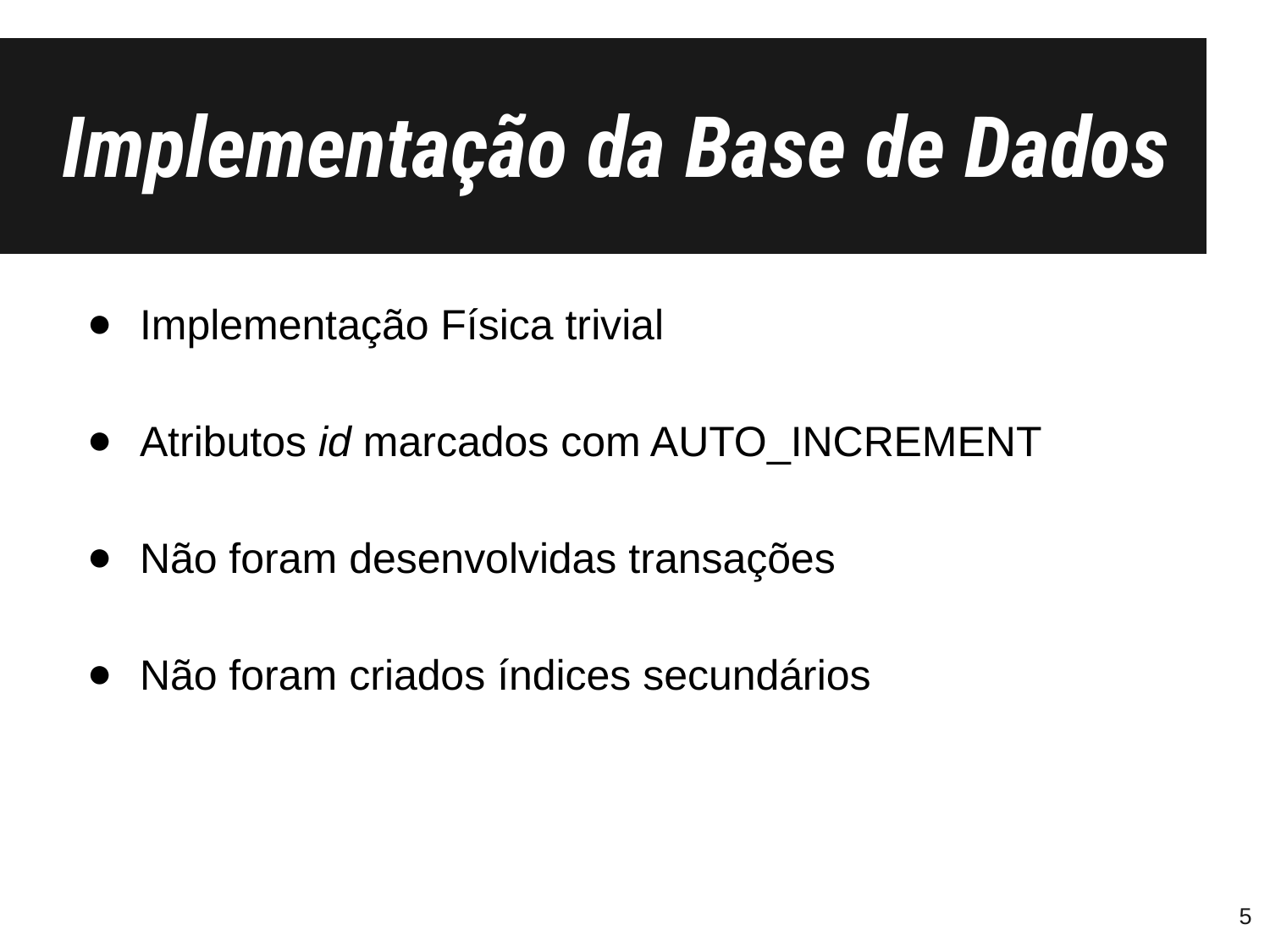

# Implementação da Base de Dados
Implementação Física trivial

Atributos id marcados com AUTO_INCREMENT

Não foram desenvolvidas transações

Não foram criados índices secundários
5